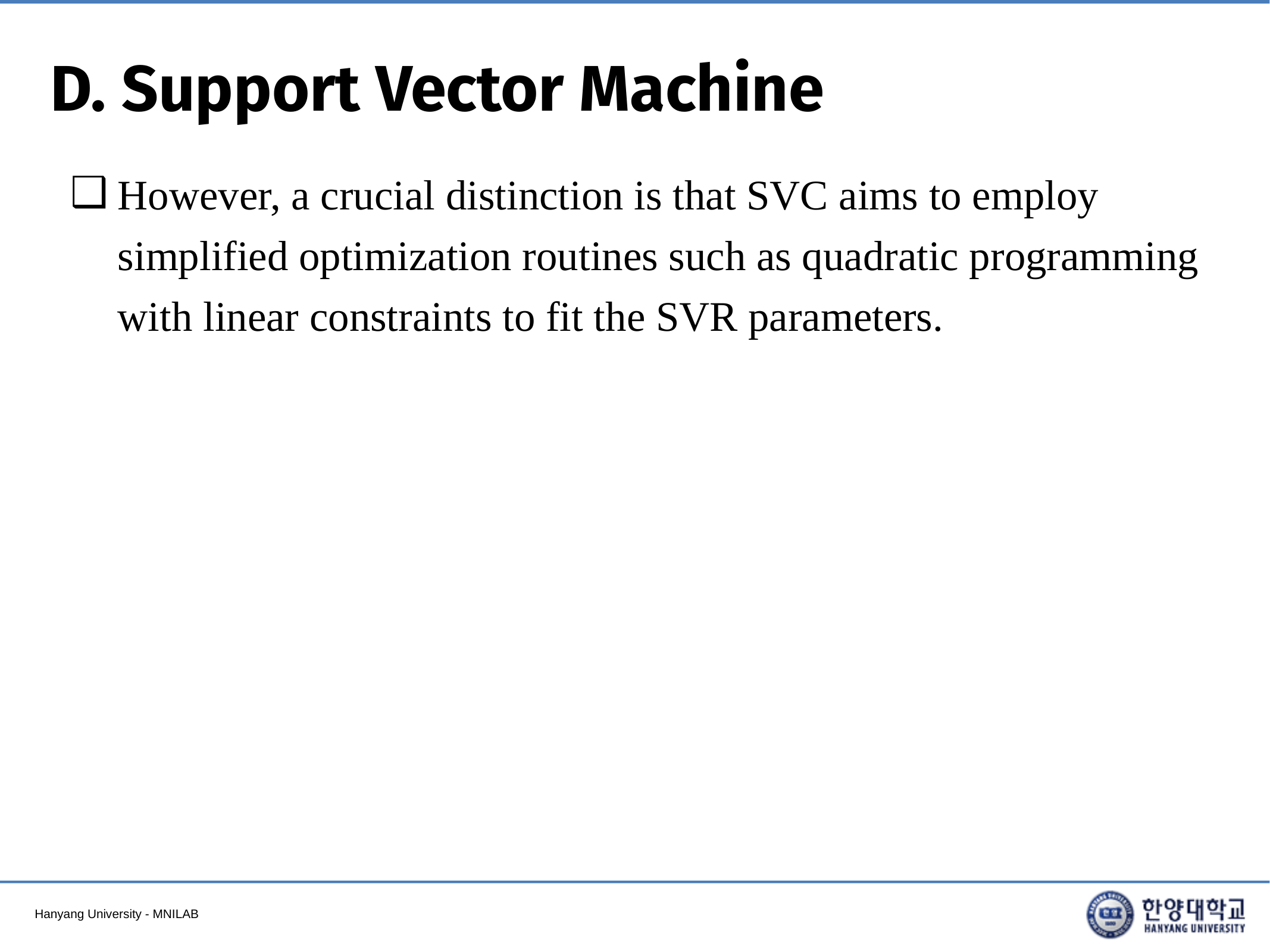

# D. Support Vector Machine
However, a crucial distinction is that SVC aims to employ simplified optimization routines such as quadratic programming with linear constraints to fit the SVR parameters.